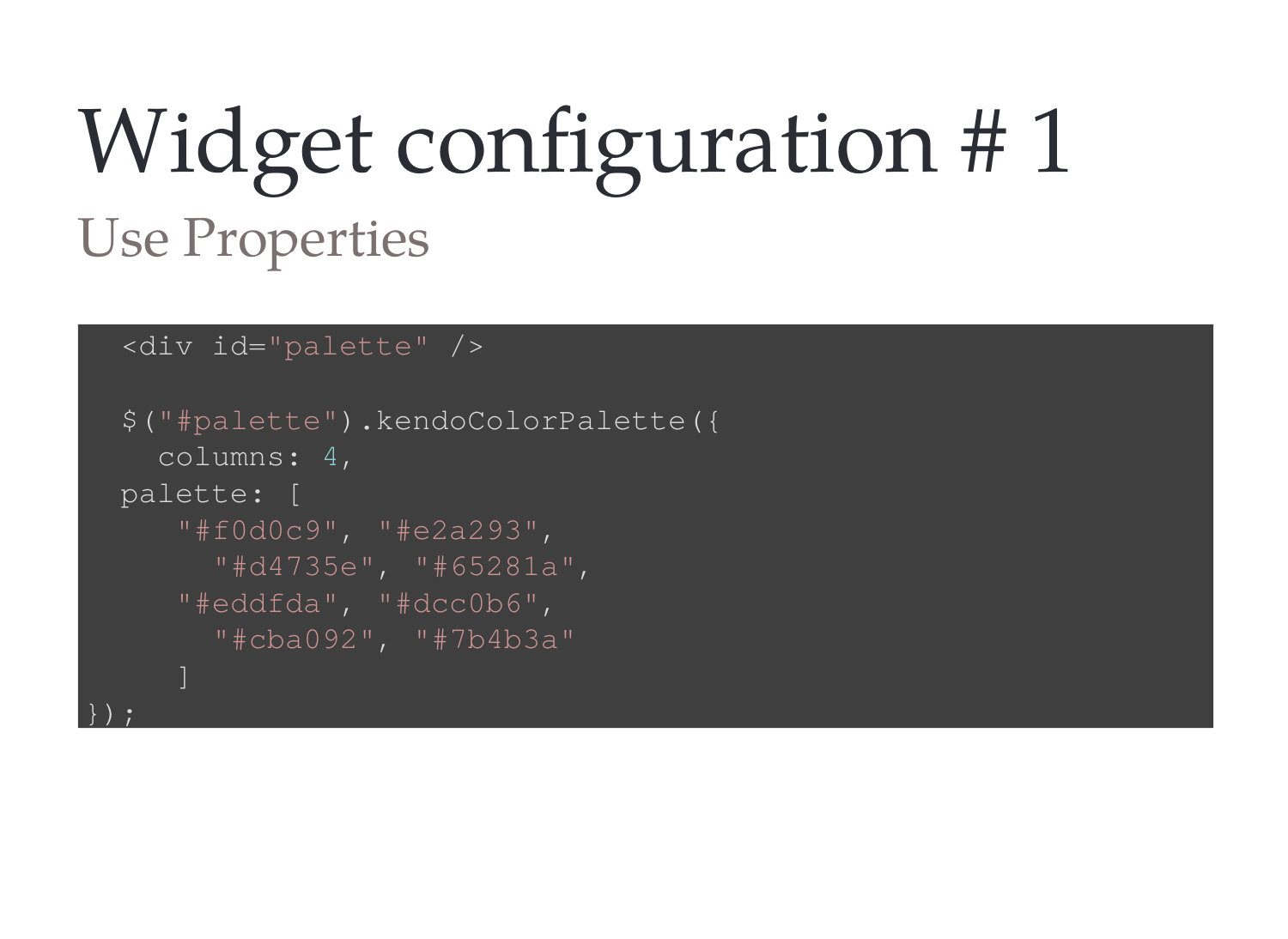

# Widget configuration # 1
Use Properties
<div id="palette" />

$("#palette").kendoColorPalette({ columns: 4,
palette: [
"#f0d0c9", "#e2a293", "#d4735e", "#65281a",
"#eddfda", "#dcc0b6", "#cba092", "#7b4b3a"
]
});